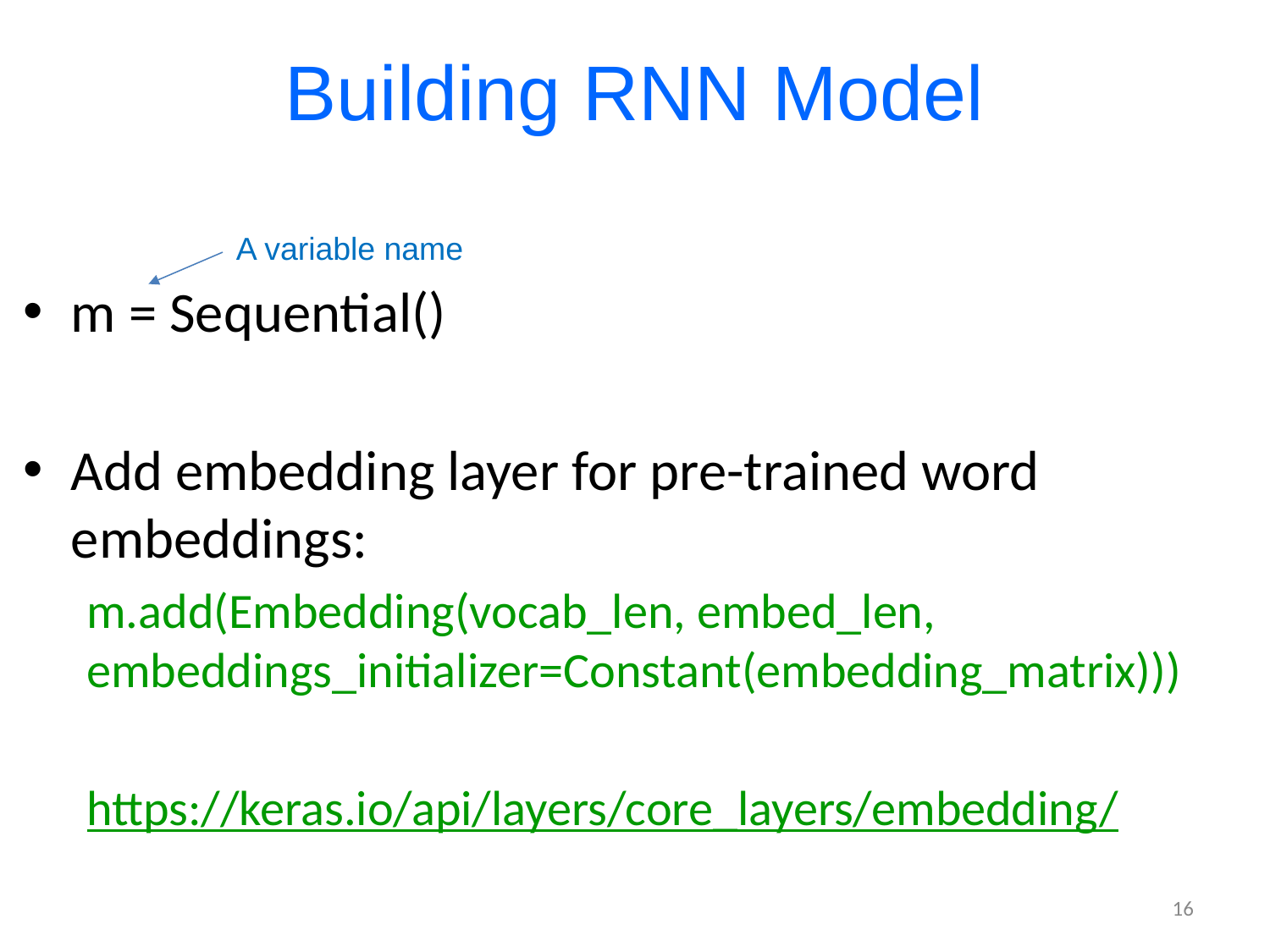

# Building RNN Model

m = Sequential()

Add embedding layer for pre-trained word embeddings:
m.add(Embedding(vocab_len, embed_len,                embeddings_initializer=Constant(embedding_matrix)))

https://keras.io/api/layers/core_layers/embedding/

A variable name
16